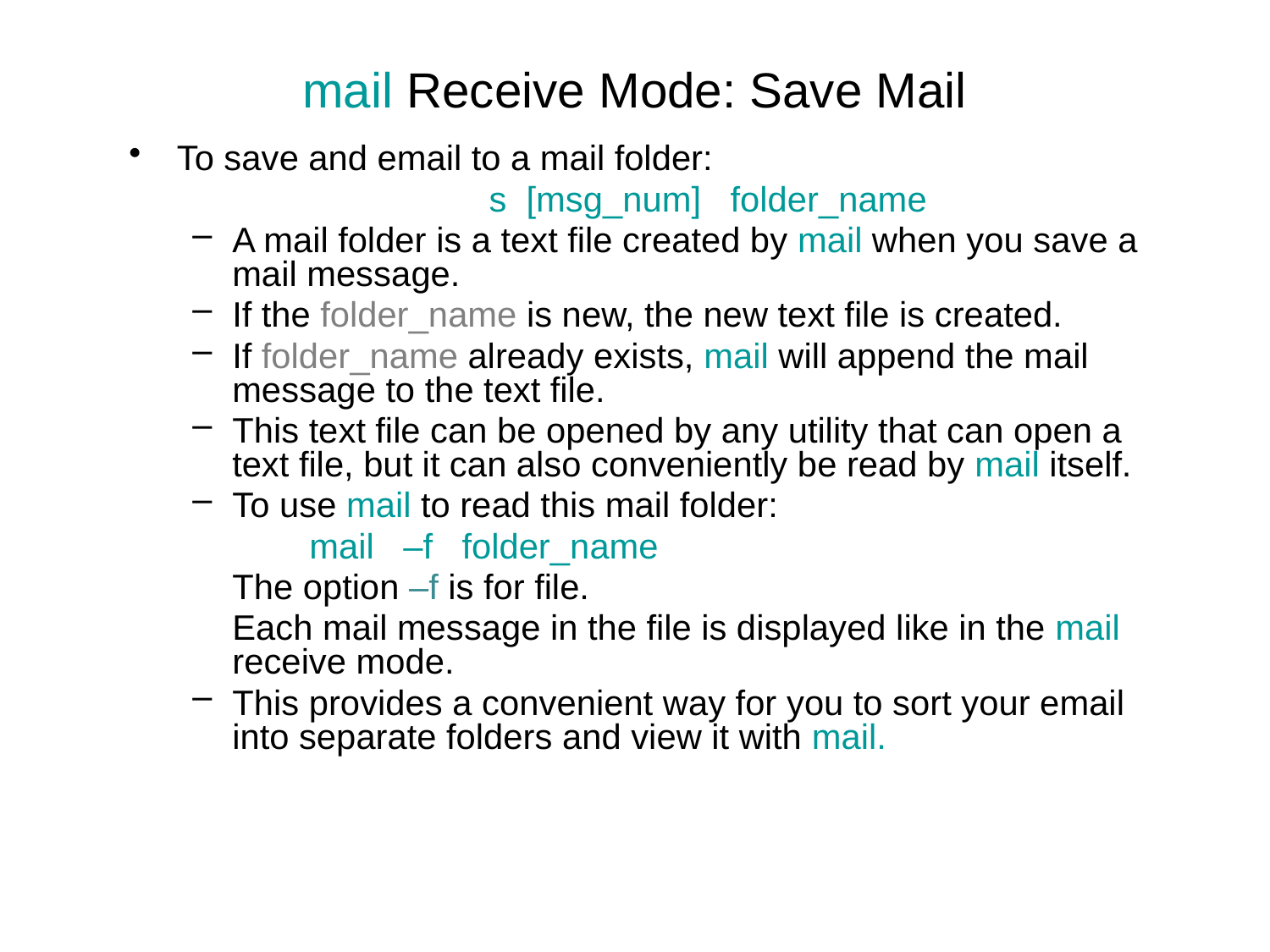

# mail Receive Mode: Save Mail
To save and email to a mail folder:
			      s  [msg_num]   folder_name
A mail folder is a text file created by mail when you save a mail message.
If the folder_name is new, the new text file is created.
If folder_name already exists, mail will append the mail message to the text file.
This text file can be opened by any utility that can open a text file, but it can also conveniently be read by mail itself.
To use mail to read this mail folder:
            mail   –f   folder_name
	The option –f is for file.
	Each mail message in the file is displayed like in the mail receive mode.
This provides a convenient way for you to sort your email into separate folders and view it with mail.